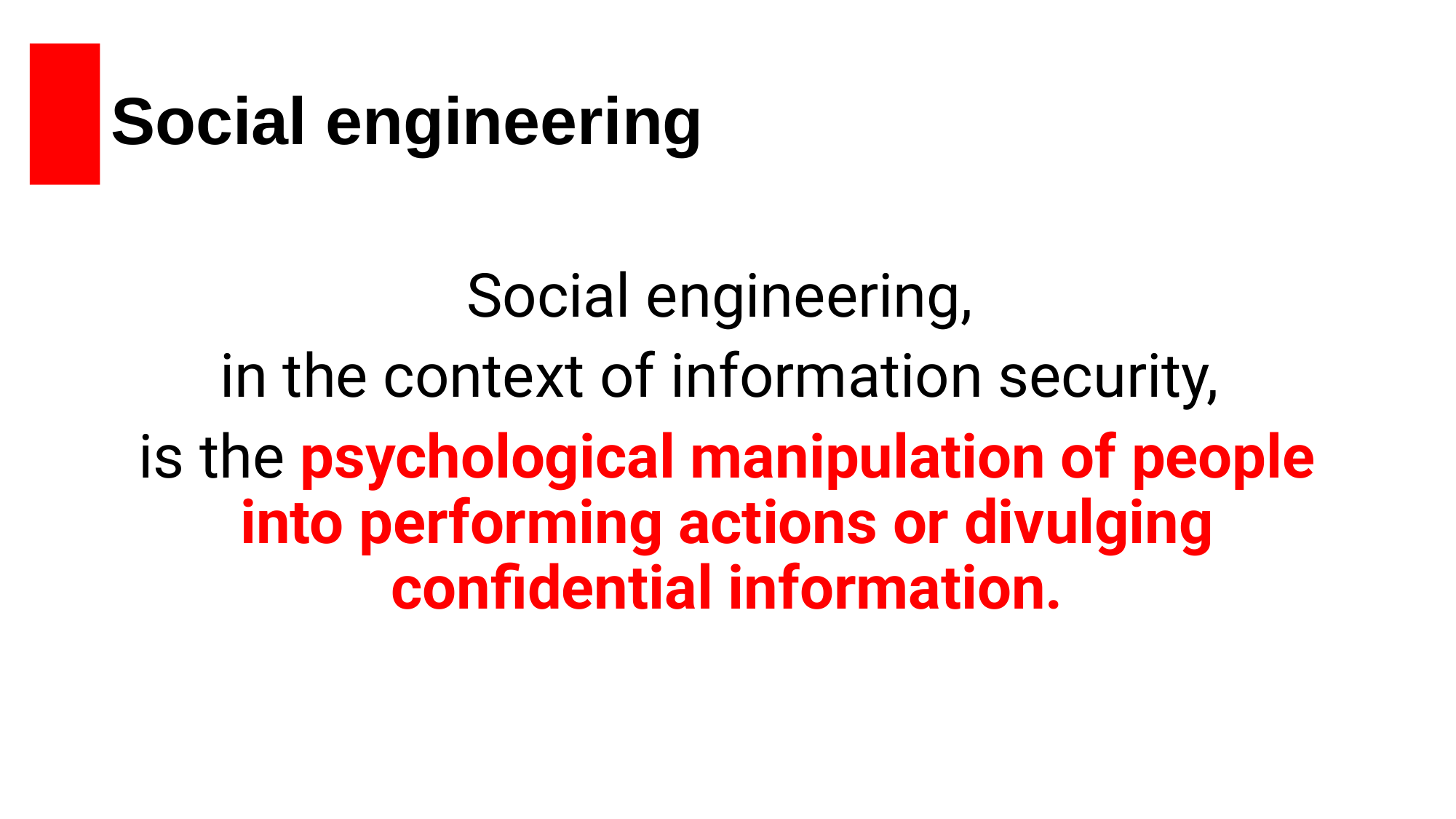

# Social engineering
Social engineering,
in the context of information security,
is the psychological manipulation of people into performing actions or divulging confidential information.